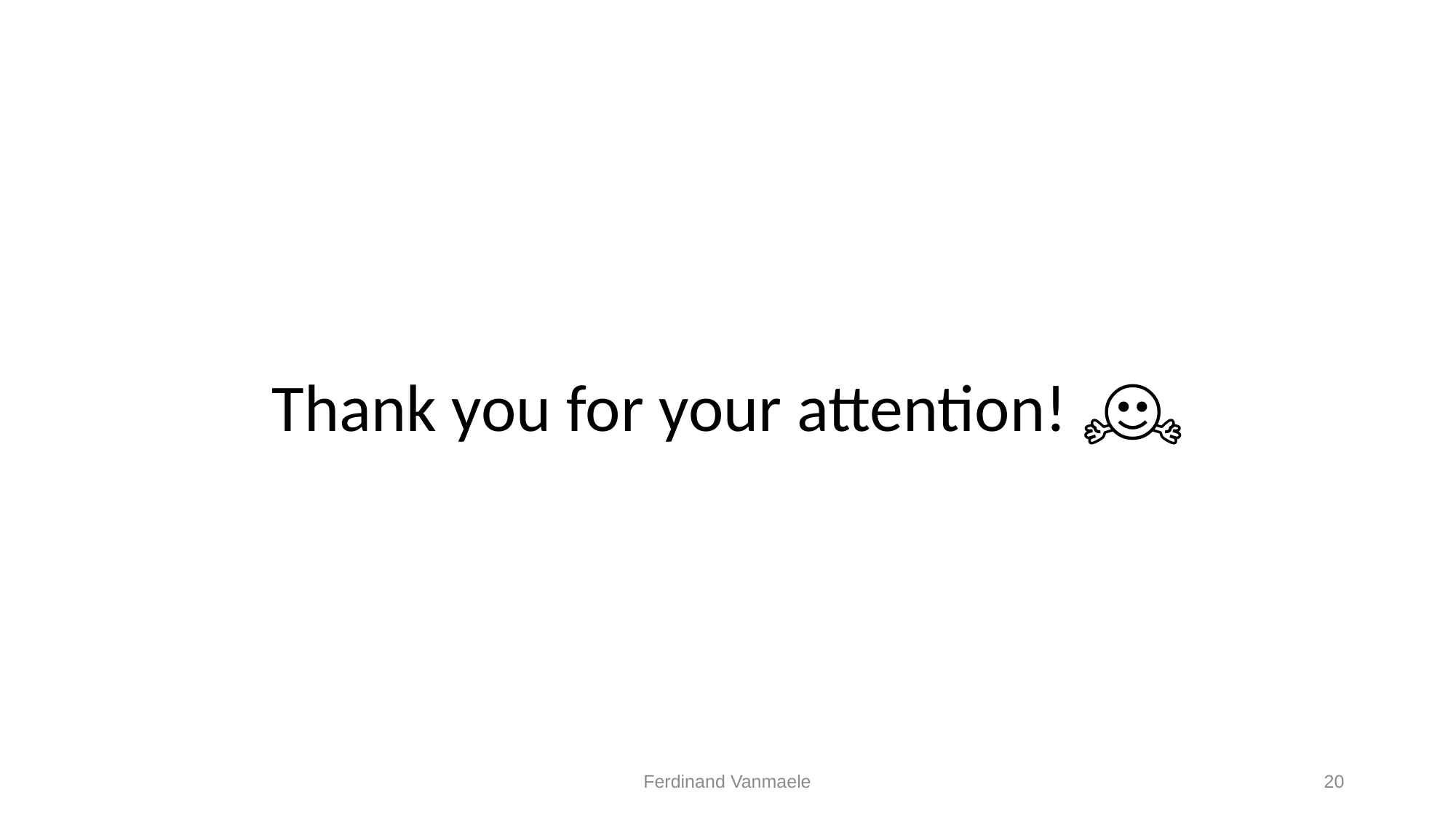

# Thank you for your attention! 🤗
Ferdinand Vanmaele
20